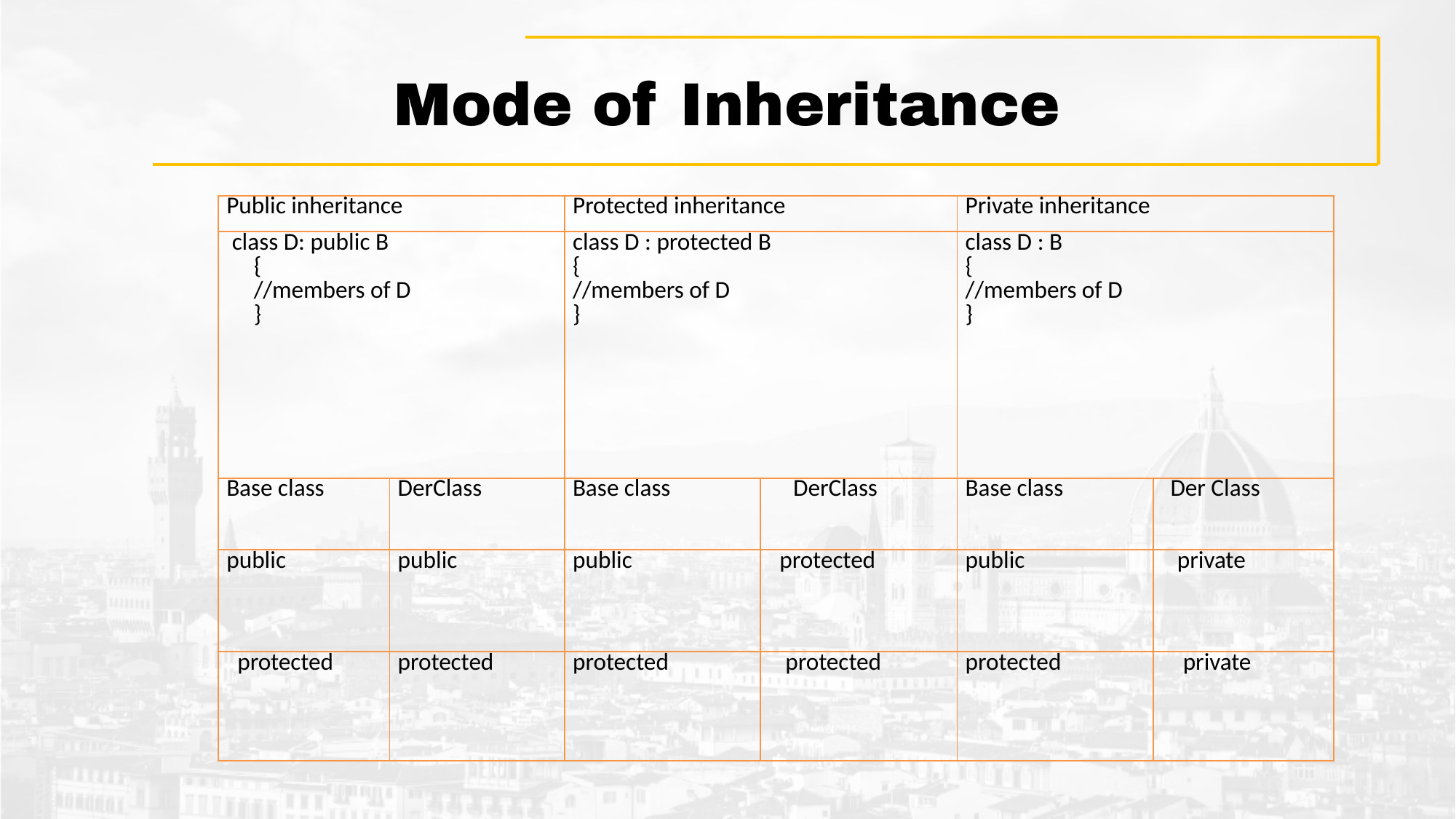

# Mode of Inheritance
| Public inheritance |  | Protected inheritance |  | Private inheritance |  |
| --- | --- | --- | --- | --- | --- |
| class D: public B { //members of D } |  | class D : protected B { //members of D } |  | class D : B { //members of D } |  |
| Base class | DerClass | Base class | DerClass | Base class | Der Class |
| public | public | public | protected | public | private |
| protected | protected | protected | protected | protected | private |